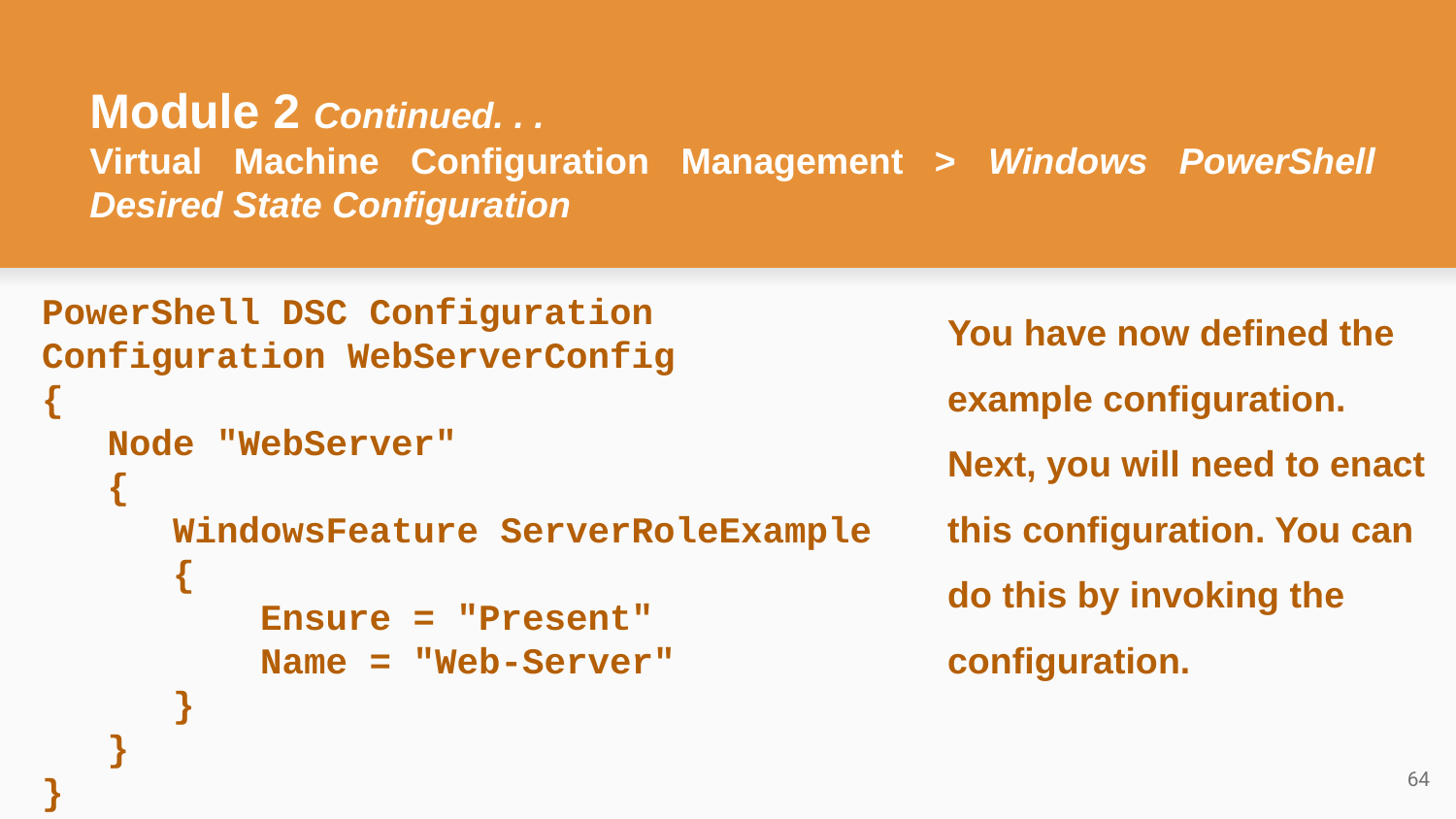

# Module 2 Continued. . .
Virtual Machine Configuration Management > Windows PowerShell Desired State Configuration
PowerShell DSC Configuration
Configuration WebServerConfig
{
   Node "WebServer"
   {
      WindowsFeature ServerRoleExample
      {
          Ensure = "Present"
          Name = "Web-Server"
      }
   }
}
You have now defined the example configuration. Next, you will need to enact this configuration. You can do this by invoking the configuration.

64